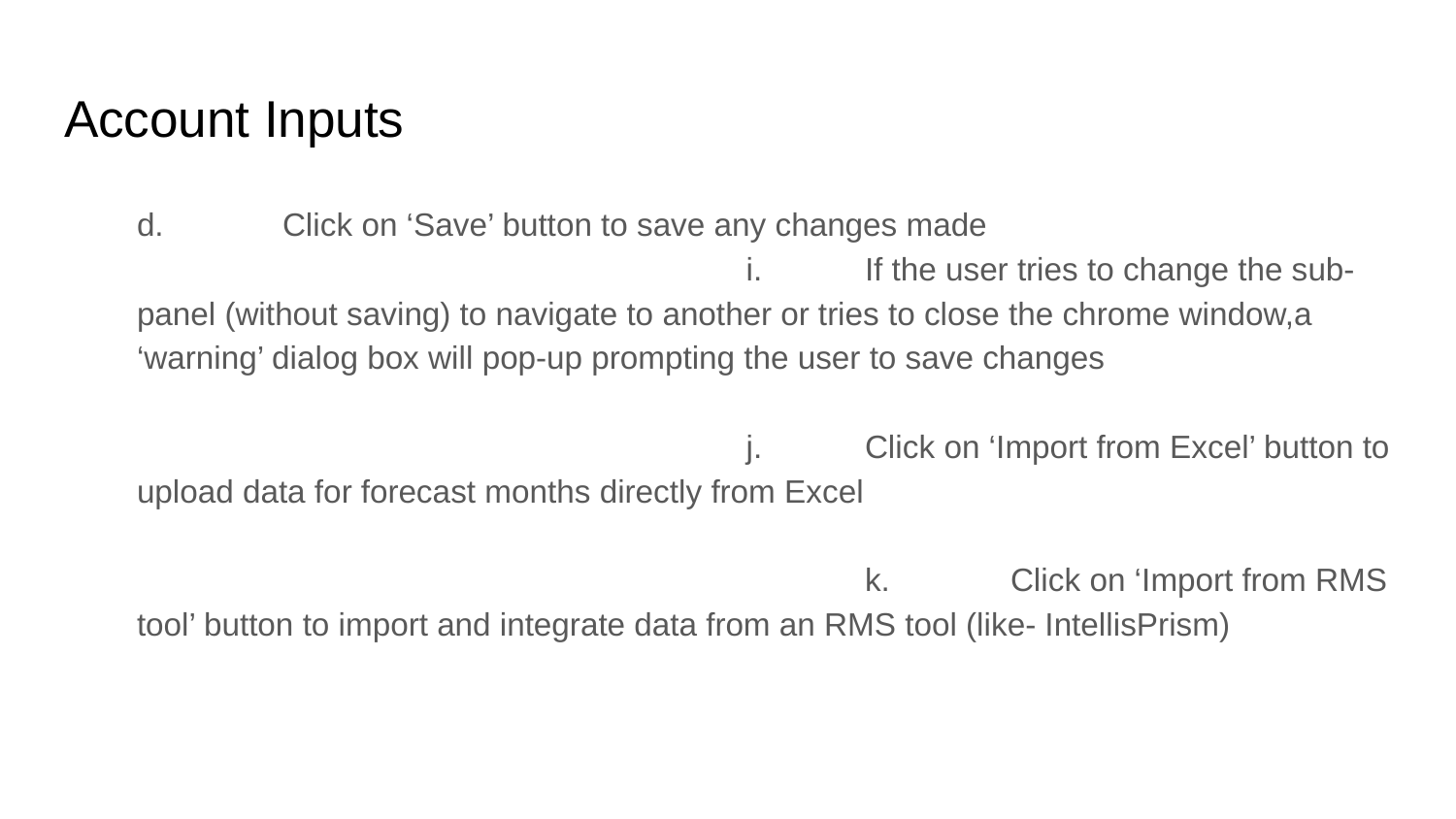

# Account Inputs

d. 	Click on ‘Save’ button to save any changes made							   i. 	If the user tries to change the sub-panel (without saving) to navigate to another or tries to close the chrome window,a ‘warning’ dialog box will pop-up prompting the user to save changes														   j. 	Click on ‘Import from Excel’ button to upload data for forecast months directly from Excel																k. 	Click on ‘Import from RMS tool’ button to import and integrate data from an RMS tool (like- IntellisPrism)